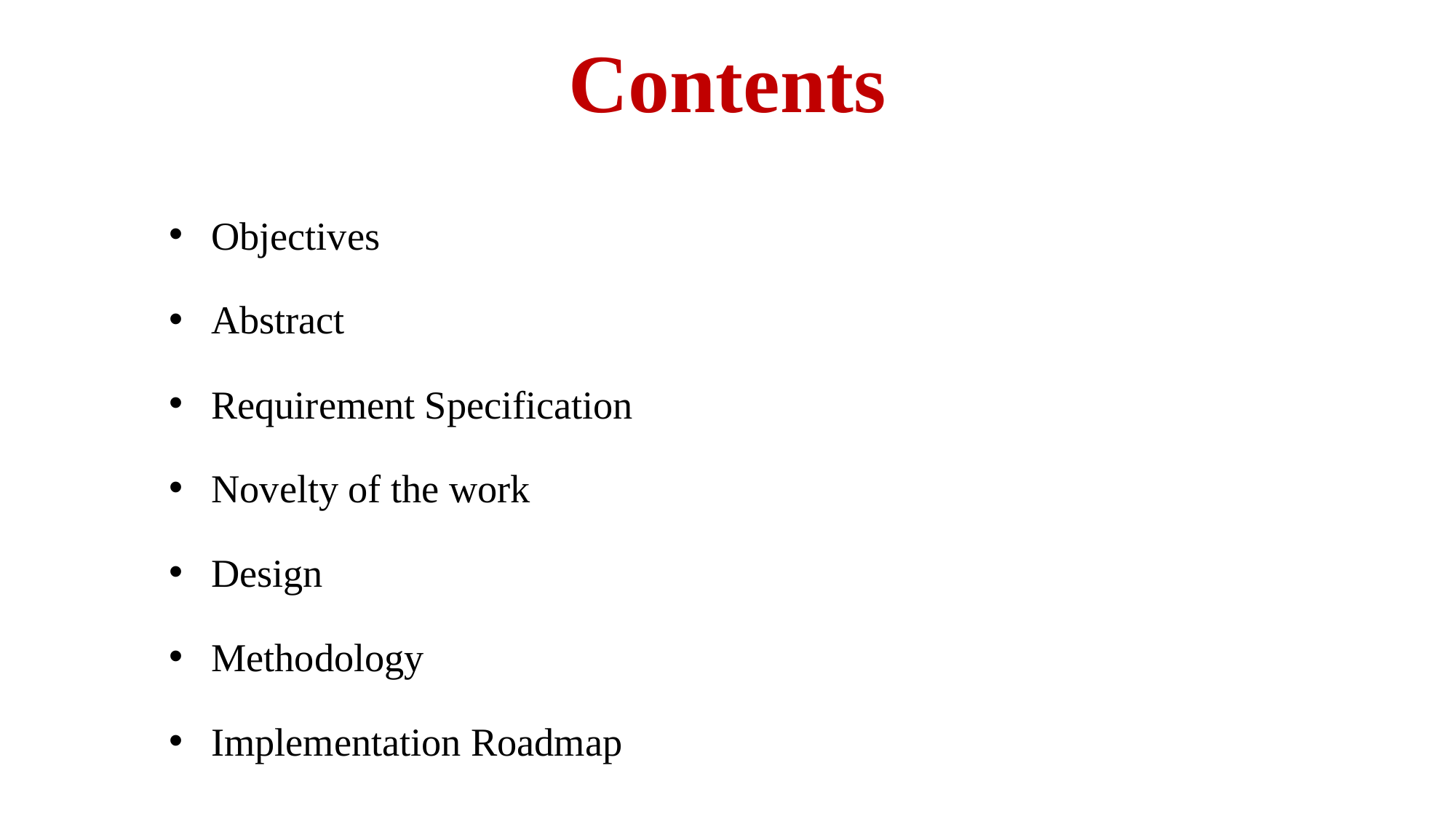

# Contents
Objectives
Abstract
Requirement Specification
Novelty of the work
Design
Methodology
Implementation Roadmap